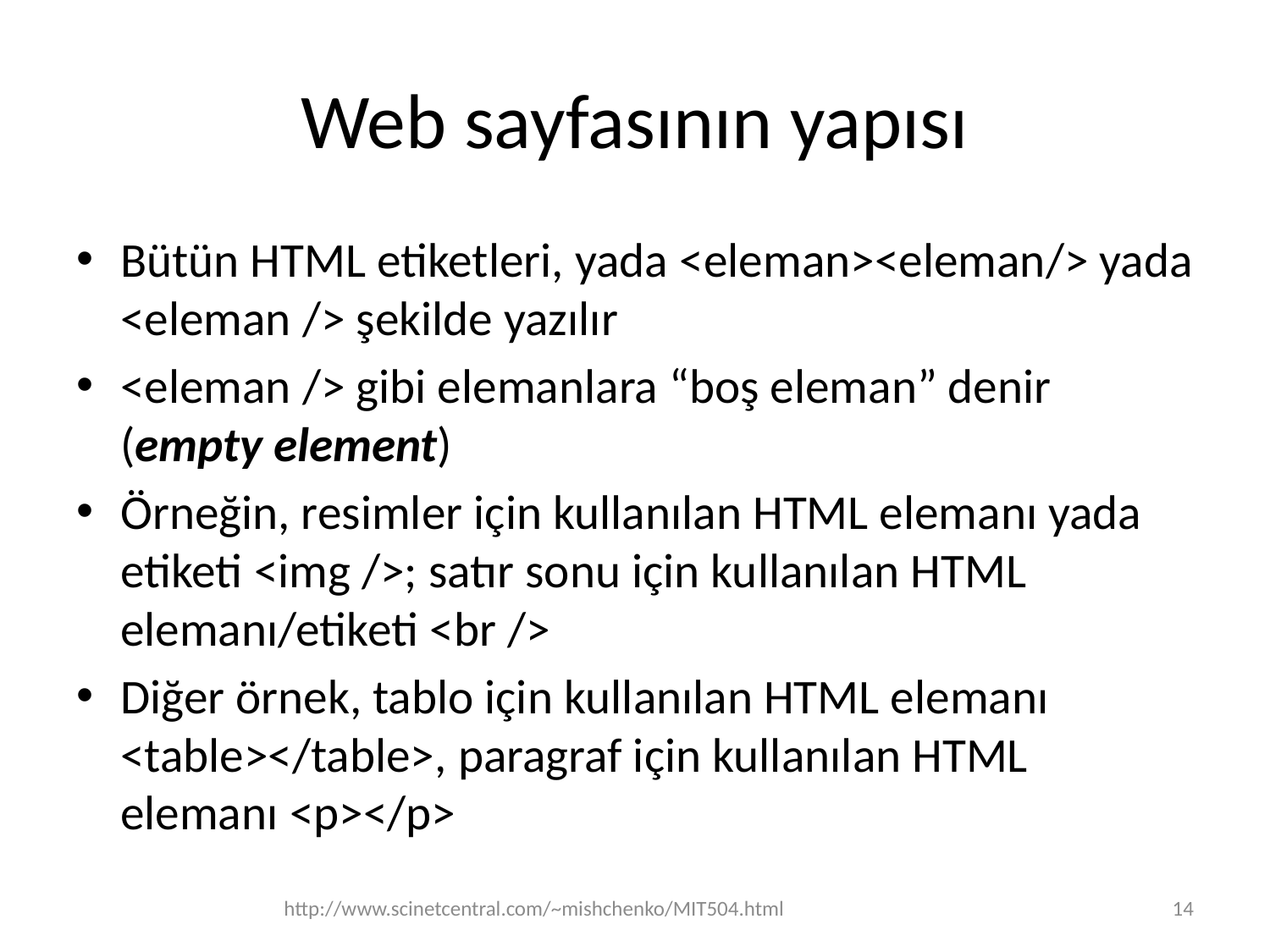

# Web sayfasının yapısı
Bütün HTML etiketleri, yada <eleman><eleman/> yada <eleman /> şekilde yazılır
<eleman /> gibi elemanlara “boş eleman” denir (empty element)
Örneğin, resimler için kullanılan HTML elemanı yada etiketi <img />; satır sonu için kullanılan HTML elemanı/etiketi <br />
Diğer örnek, tablo için kullanılan HTML elemanı <table></table>, paragraf için kullanılan HTML elemanı <p></p>

http://www.scinetcentral.com/~mishchenko/MIT504.html
14